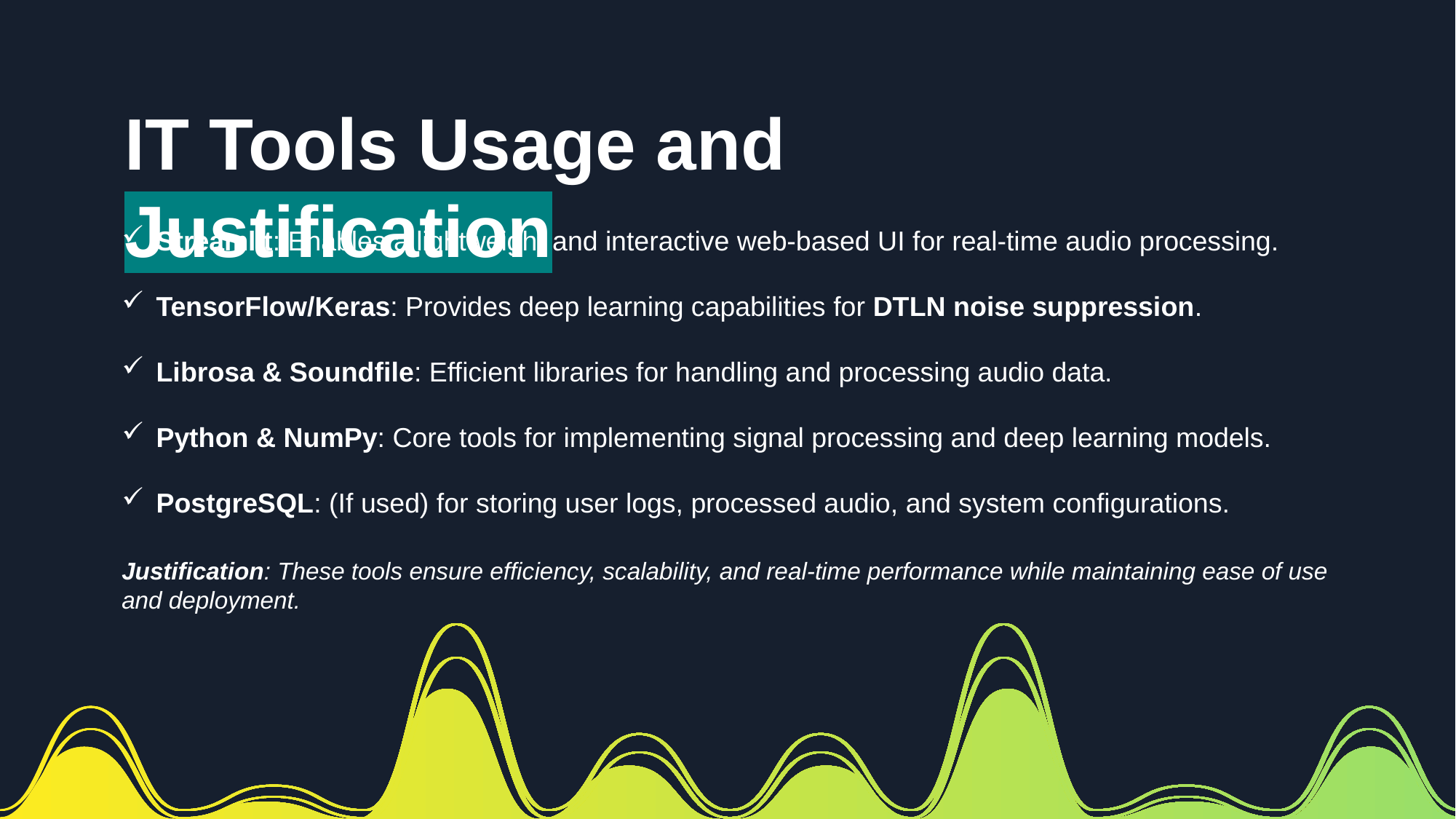

# IT Tools Usage and Justification
Streamlit: Enables a lightweight and interactive web-based UI for real-time audio processing.
TensorFlow/Keras: Provides deep learning capabilities for DTLN noise suppression.
Librosa & Soundfile: Efficient libraries for handling and processing audio data.
Python & NumPy: Core tools for implementing signal processing and deep learning models.
PostgreSQL: (If used) for storing user logs, processed audio, and system configurations.
Justification: These tools ensure efficiency, scalability, and real-time performance while maintaining ease of use and deployment.